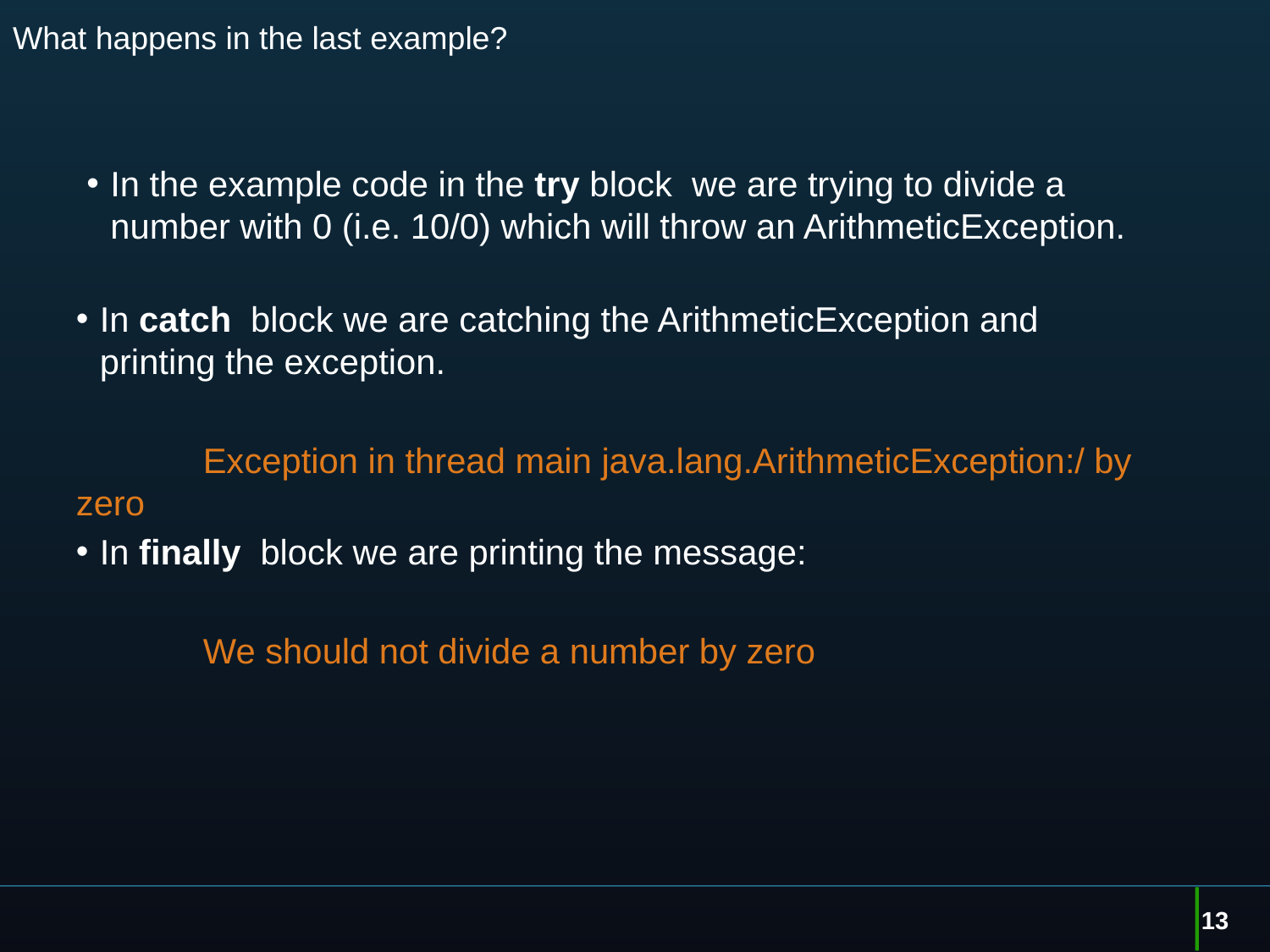

# What happens in the last example?
In the example code in the try block  we are trying to divide a number with 0 (i.e. 10/0) which will throw an ArithmeticException.
In catch  block we are catching the ArithmeticException and printing the exception.

	Exception in thread main java.lang.ArithmeticException:/ by zero
In finally  block we are printing the message:

	We should not divide a number by zero
13